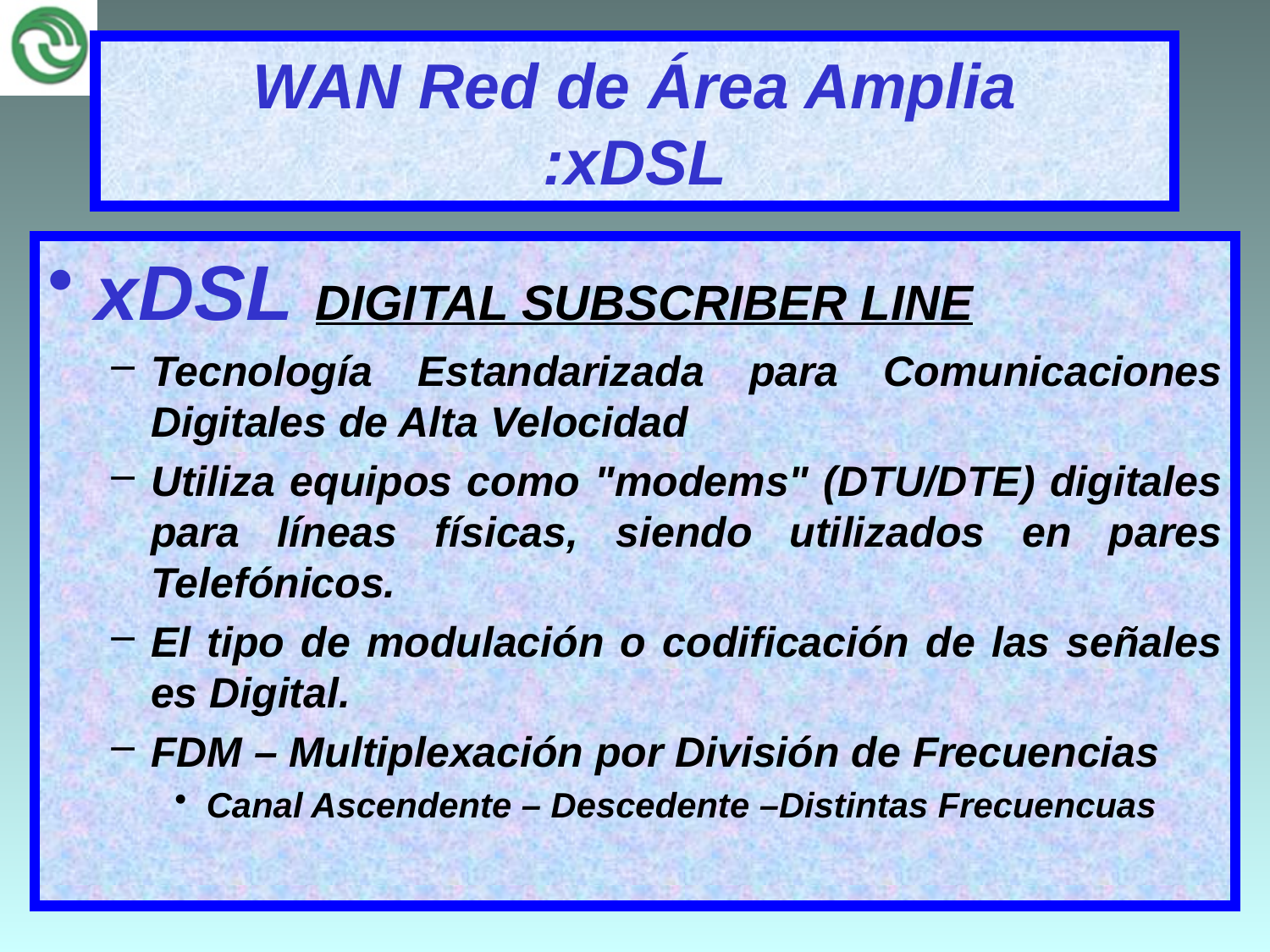

# WAN Red de Área Amplia :xDSL
xDSL DIGITAL SUBSCRIBER LINE
Tecnología Estandarizada para Comunicaciones Digitales de Alta Velocidad
Utiliza equipos como "modems" (DTU/DTE) digitales para líneas físicas, siendo utilizados en pares Telefónicos.
El tipo de modulación o codificación de las señales es Digital.
FDM – Multiplexación por División de Frecuencias
Canal Ascendente – Descedente –Distintas Frecuencuas
18